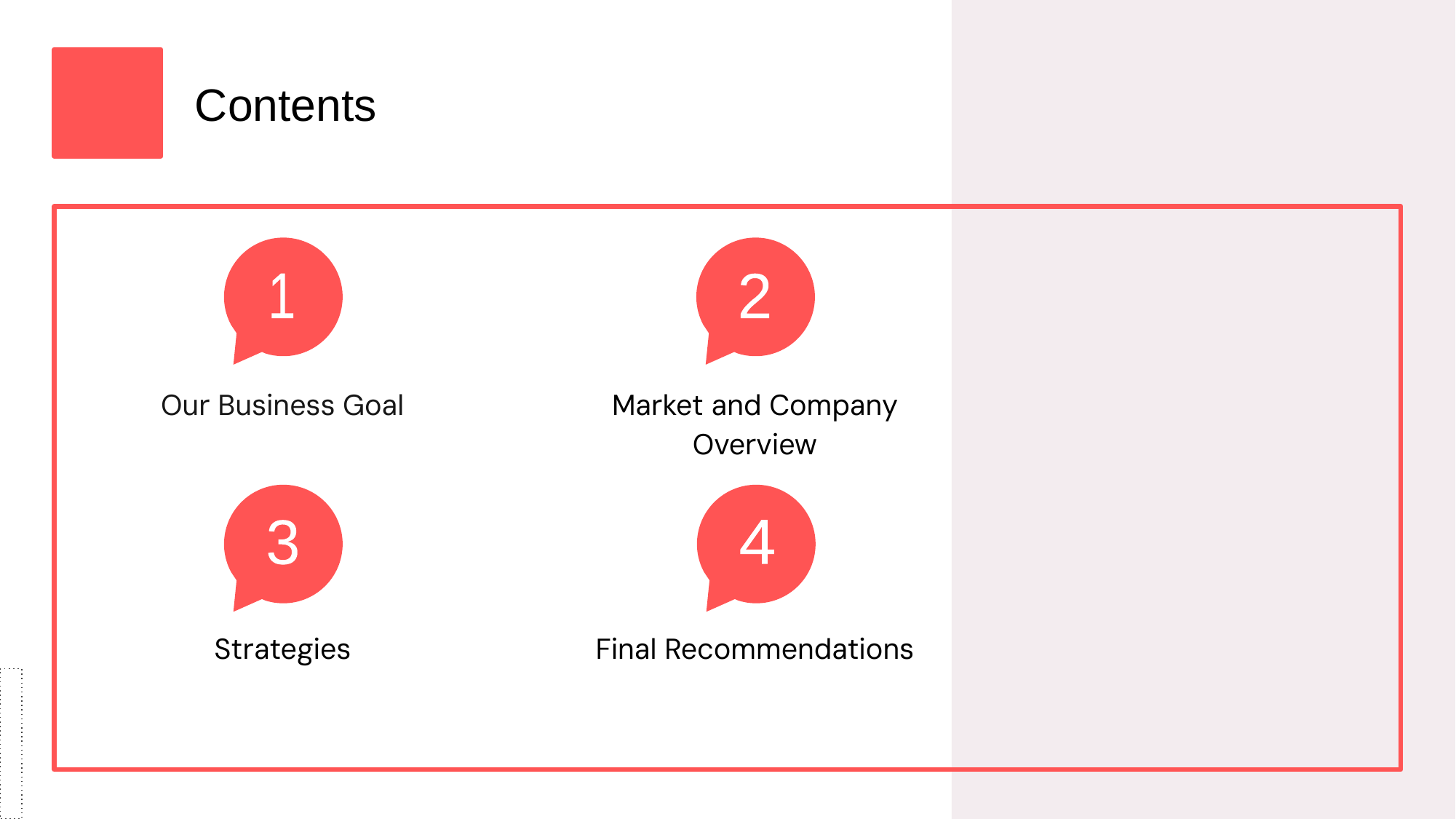

# Contents

1
2
Market and Company Overview
Our Business Goal

3
4
Strategies
Final Recommendations